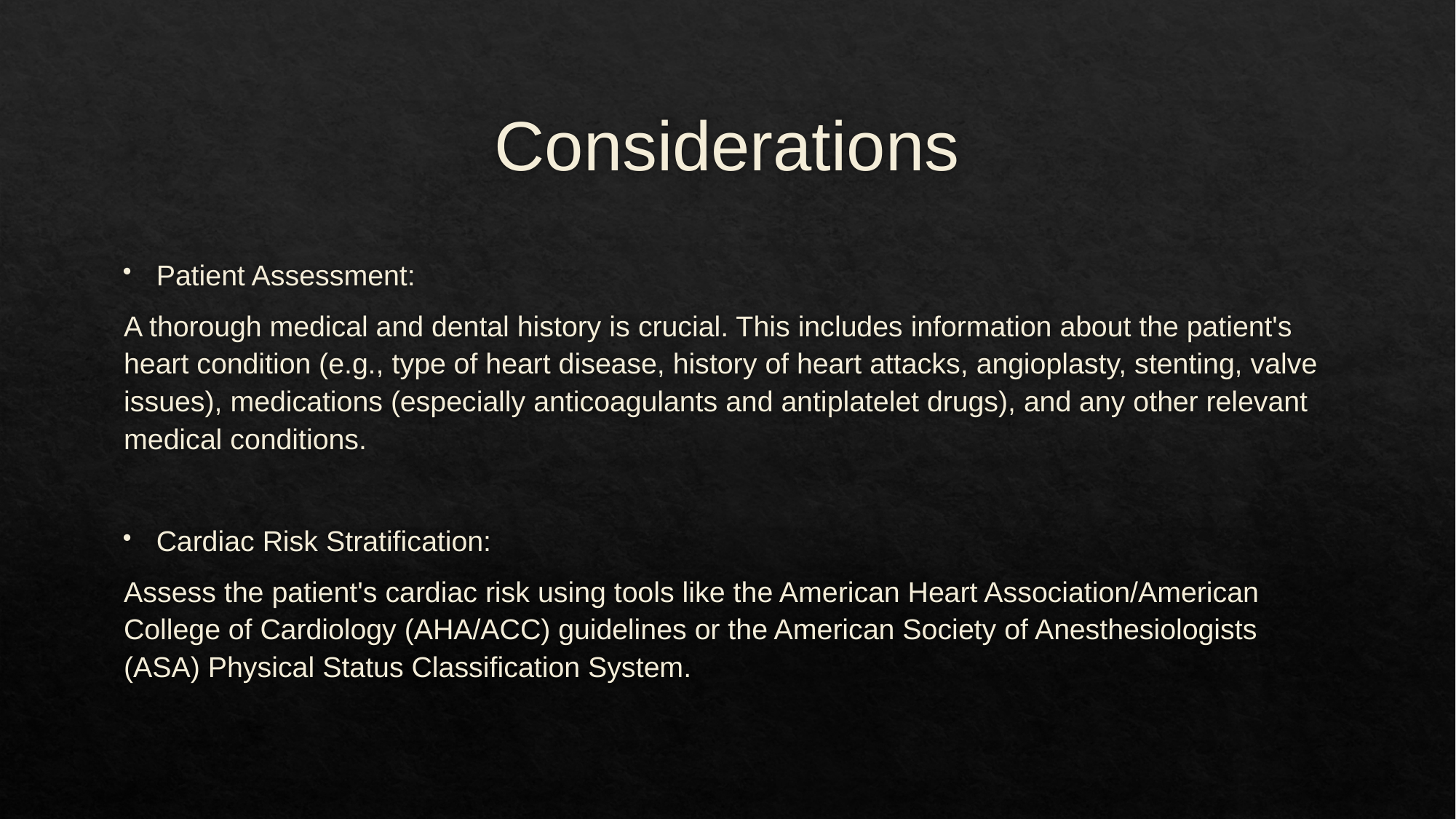

# Considerations
Patient Assessment:
A thorough medical and dental history is crucial. This includes information about the patient's heart condition (e.g., type of heart disease, history of heart attacks, angioplasty, stenting, valve issues), medications (especially anticoagulants and antiplatelet drugs), and any other relevant medical conditions.

Cardiac Risk Stratification:
Assess the patient's cardiac risk using tools like the American Heart Association/American College of Cardiology (AHA/ACC) guidelines or the American Society of Anesthesiologists (ASA) Physical Status Classification System.